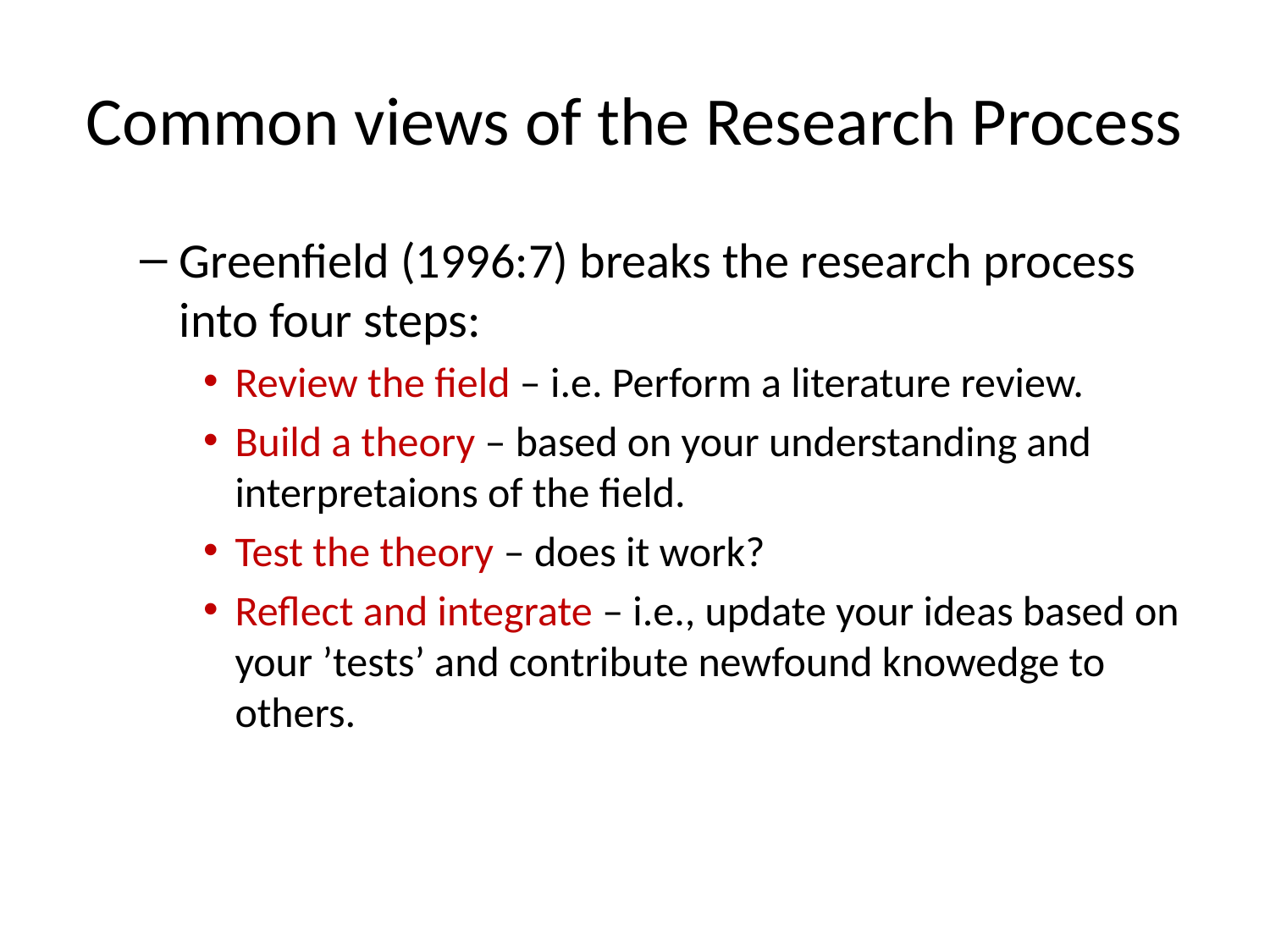

# Common views of the Research Process
Greenfield (1996:7) breaks the research process into four steps:
Review the field – i.e. Perform a literature review.
Build a theory – based on your understanding and interpretaions of the field.
Test the theory – does it work?
Reflect and integrate – i.e., update your ideas based on your ’tests’ and contribute newfound knowedge to others.